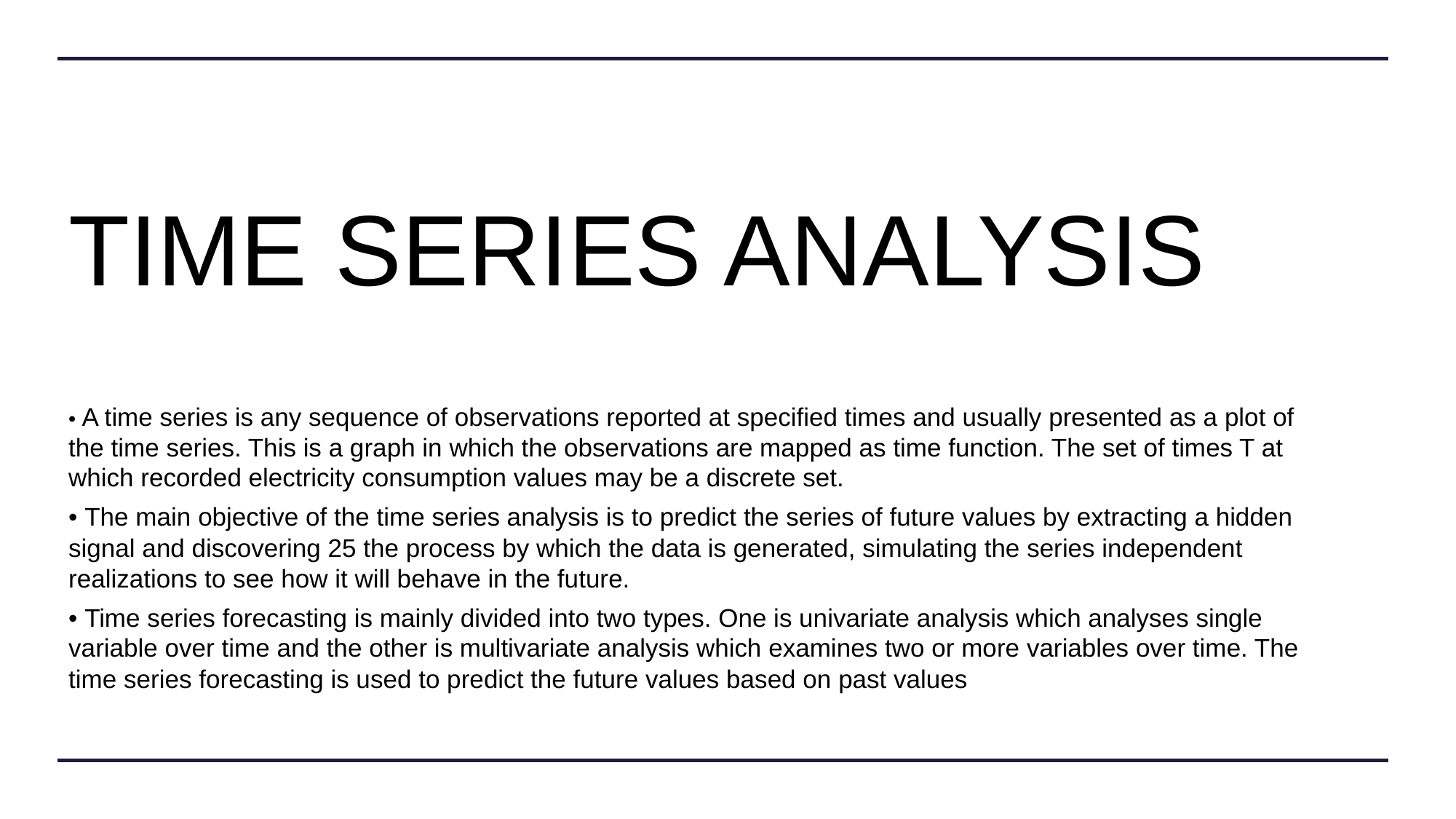

# TIME SERIES ANALYSIS
• A time series is any sequence of observations reported at specified times and usually presented as a plot of the time series. This is a graph in which the observations are mapped as time function. The set of times T at which recorded electricity consumption values may be a discrete set.
• The main objective of the time series analysis is to predict the series of future values by extracting a hidden signal and discovering 25 the process by which the data is generated, simulating the series independent realizations to see how it will behave in the future.
• Time series forecasting is mainly divided into two types. One is univariate analysis which analyses single variable over time and the other is multivariate analysis which examines two or more variables over time. The time series forecasting is used to predict the future values based on past values